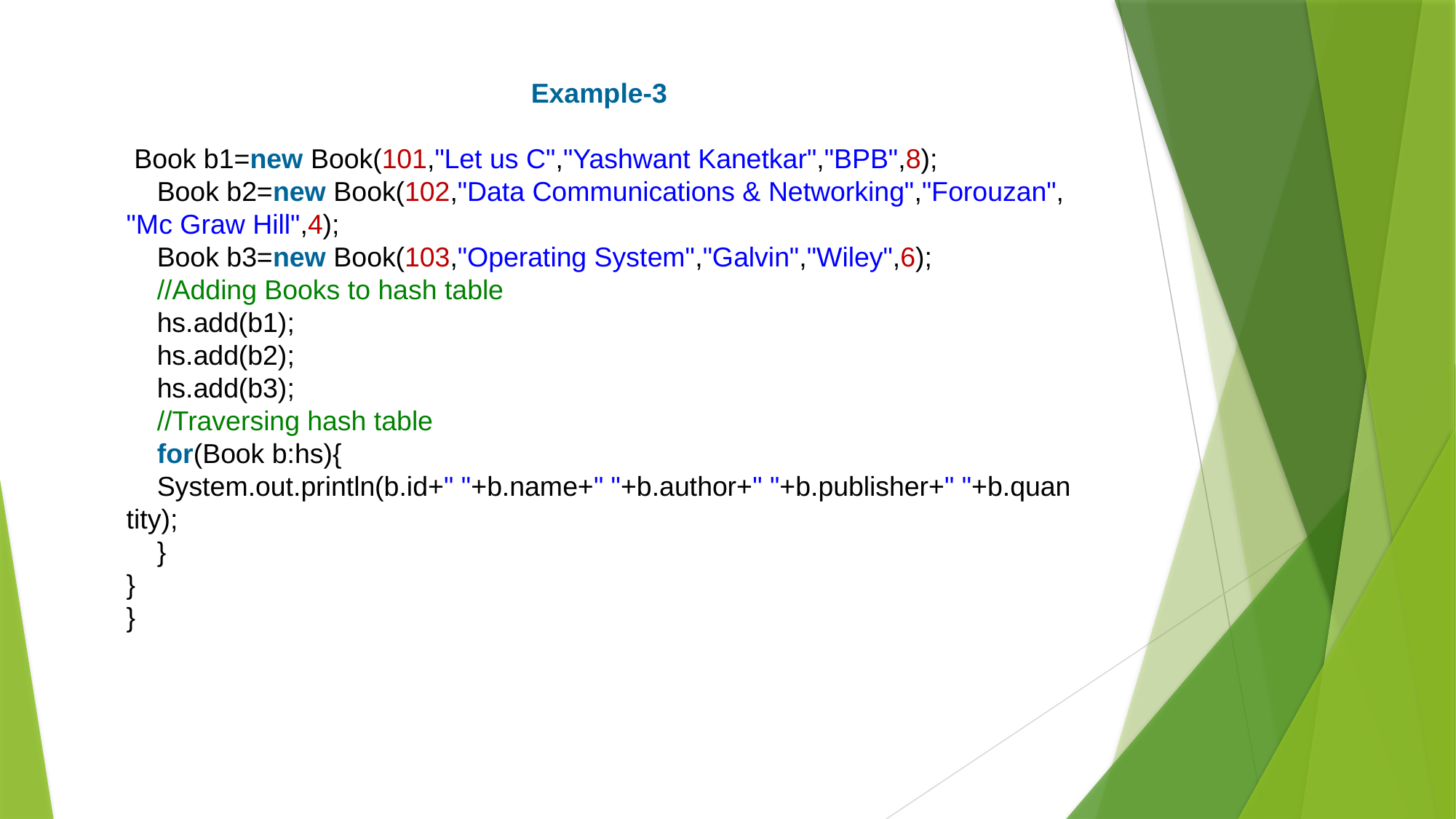

Example-3

 Book b1=new Book(101,"Let us C","Yashwant Kanetkar","BPB",8);
    Book b2=new Book(102,"Data Communications & Networking","Forouzan","Mc Graw Hill",4);
    Book b3=new Book(103,"Operating System","Galvin","Wiley",6);
    //Adding Books to hash table
    hs.add(b1);
    hs.add(b2);
    hs.add(b3);
    //Traversing hash table
    for(Book b:hs){
    System.out.println(b.id+" "+b.name+" "+b.author+" "+b.publisher+" "+b.quantity);
    }
}
}